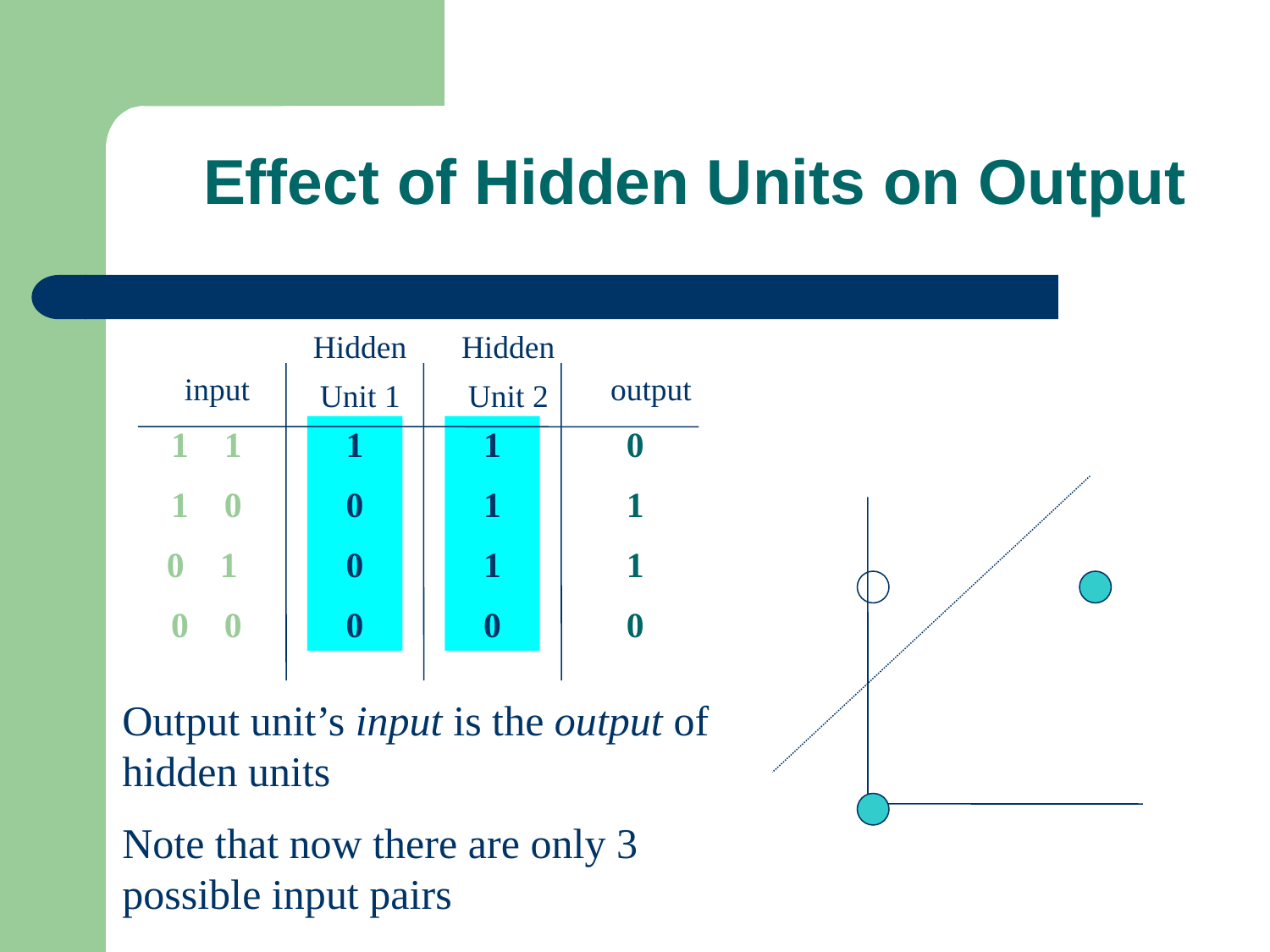

# Effect of Hidden Units on Output
Hidden
Unit 1
Hidden
Unit 2
input

output
1    1
1    0
0    1
0    0
1
0
0
0
1
1
1
0
0
1
1
0

Output unit’s input is the output of hidden units
Note that now there are only 3 possible input pairs